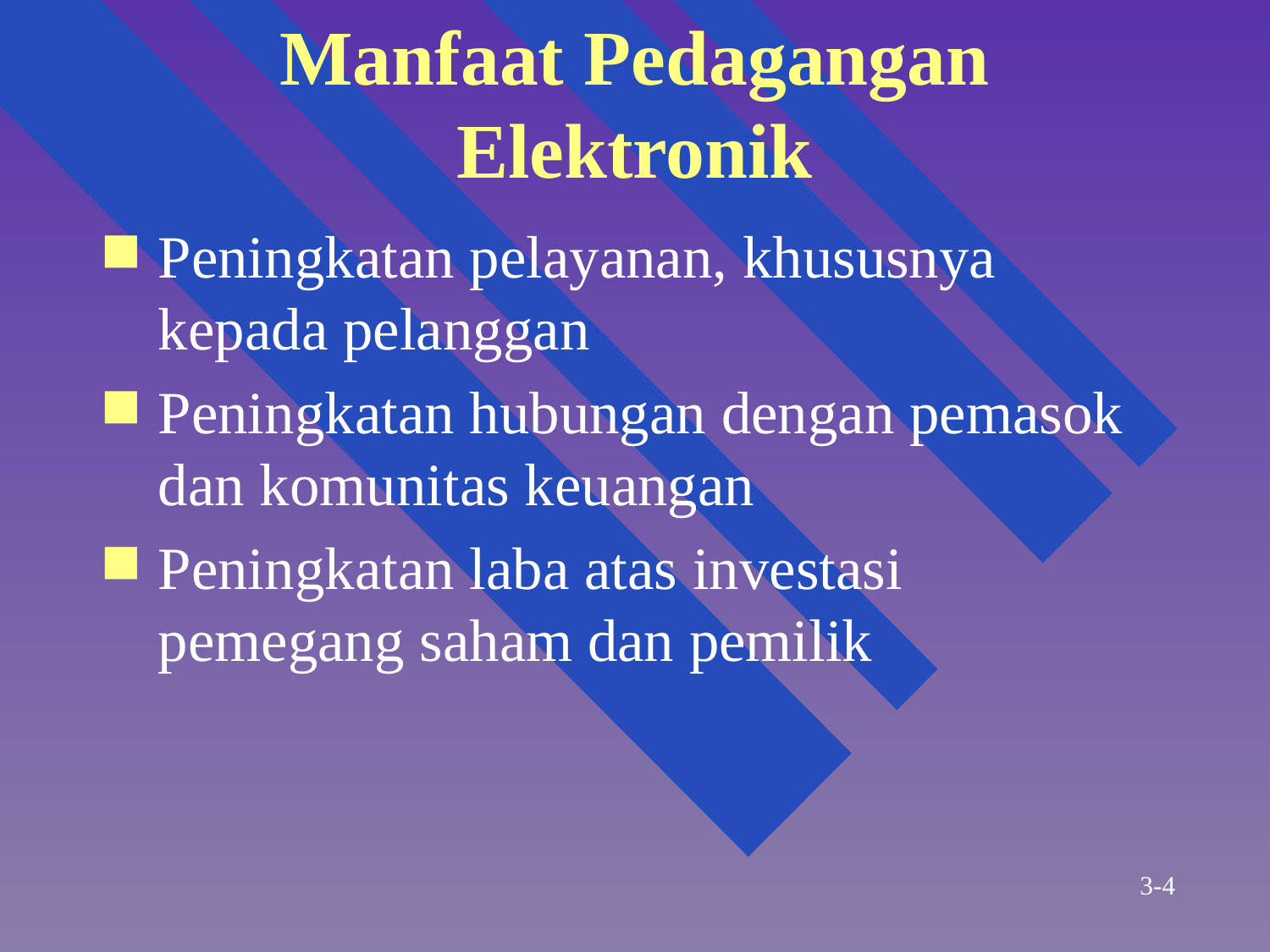

# Manfaat Pedagangan Elektronik
Peningkatan pelayanan, khususnya kepada pelanggan
Peningkatan hubungan dengan pemasok dan komunitas keuangan
Peningkatan laba atas investasi pemegang saham dan pemilik
3-4